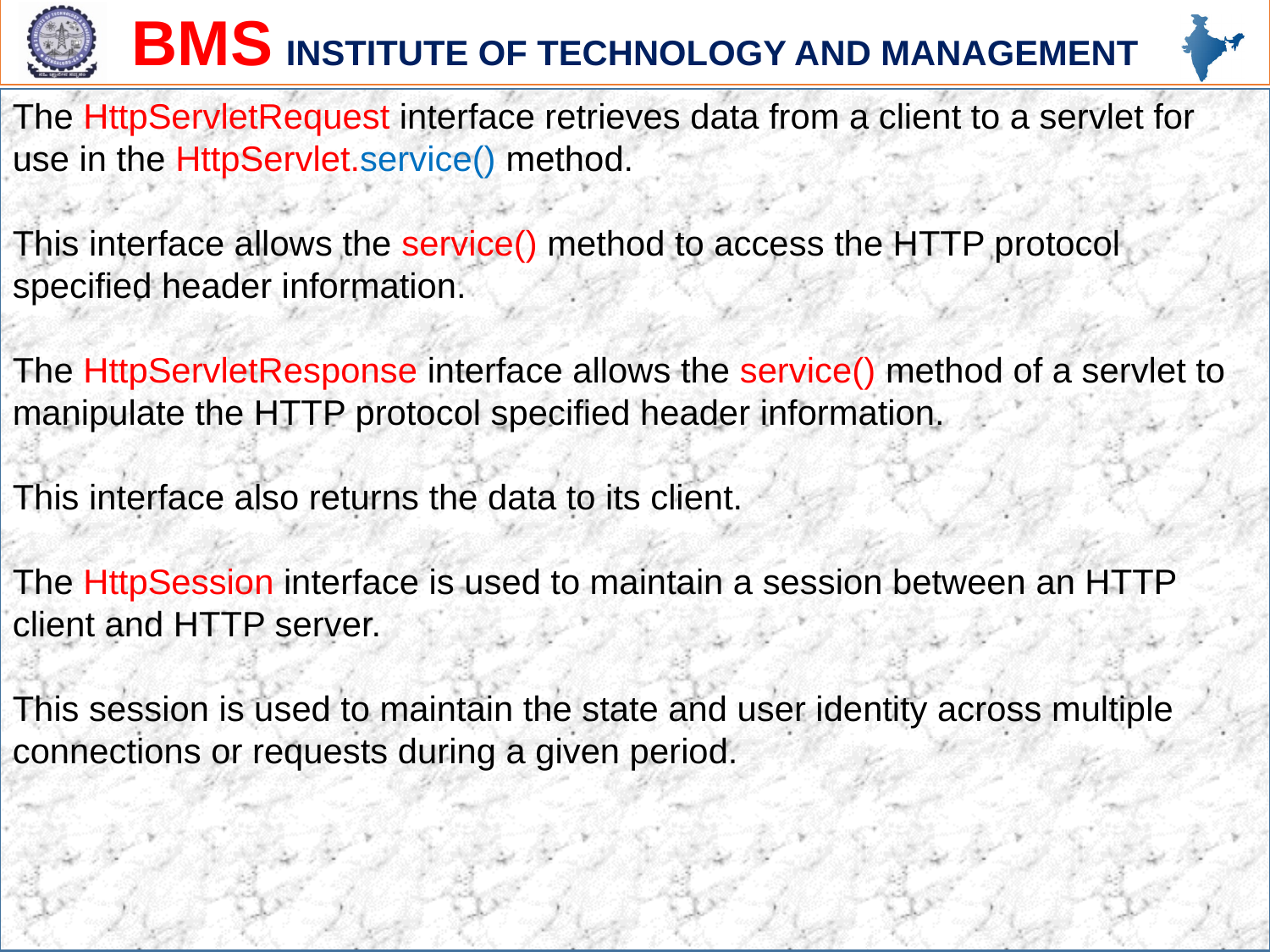

The HttpServletRequest interface retrieves data from a client to a servlet for use in the HttpServlet.service() method.

This interface allows the service() method to access the HTTP protocol specified header information.

The HttpServletResponse interface allows the service() method of a servlet to manipulate the HTTP protocol specified header information.

This interface also returns the data to its client.

The HttpSession interface is used to maintain a session between an HTTP client and HTTP server.

This session is used to maintain the state and user identity across multiple connections or requests during a given period.